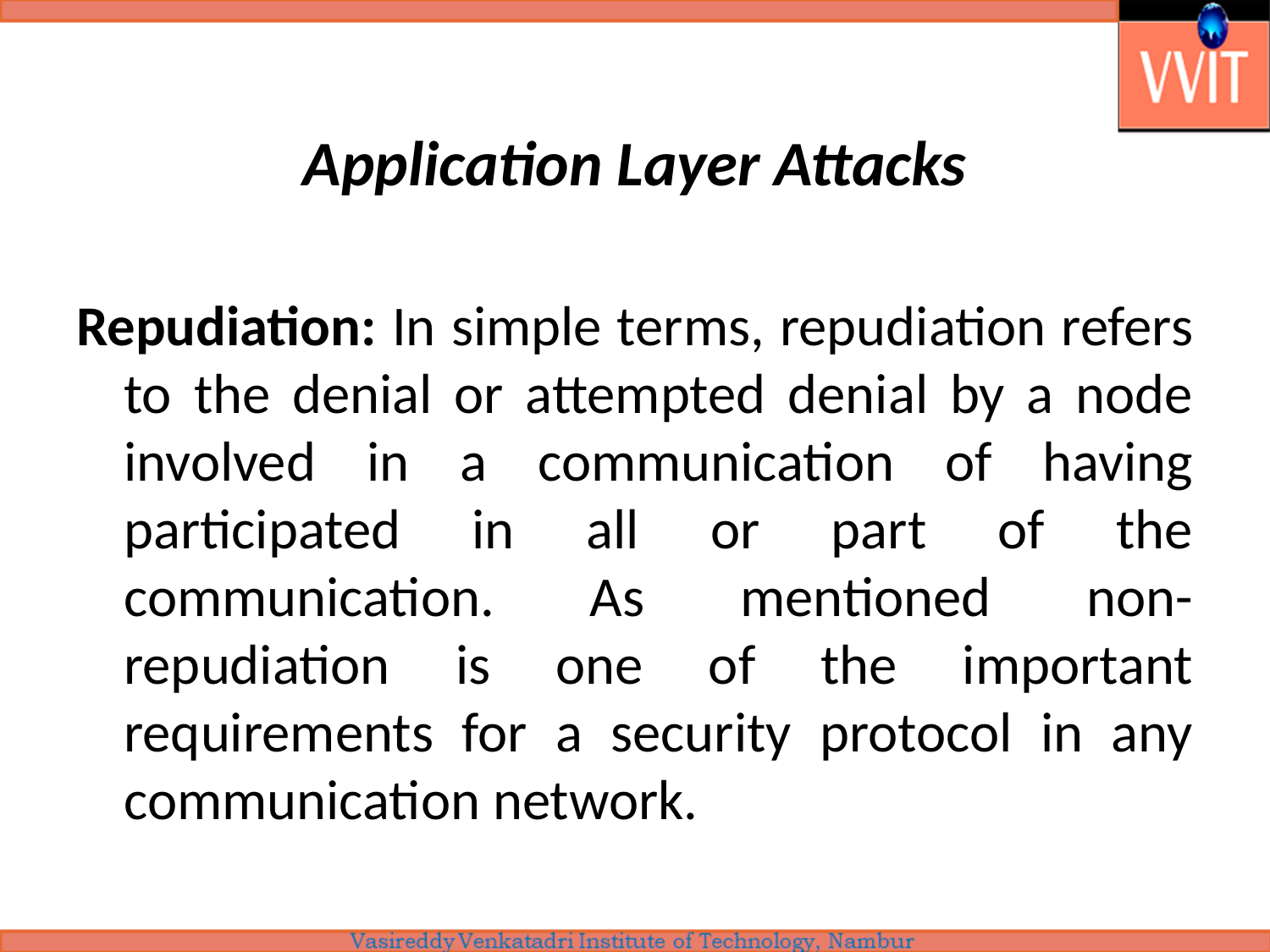

Application Layer Attacks

Repudiation: In simple terms, repudiation refers to the denial or attempted denial by a node involved in a communication of having participated in all or part of the communication. As mentioned non-repudiation is one of the important requirements for a security protocol in any communication network.